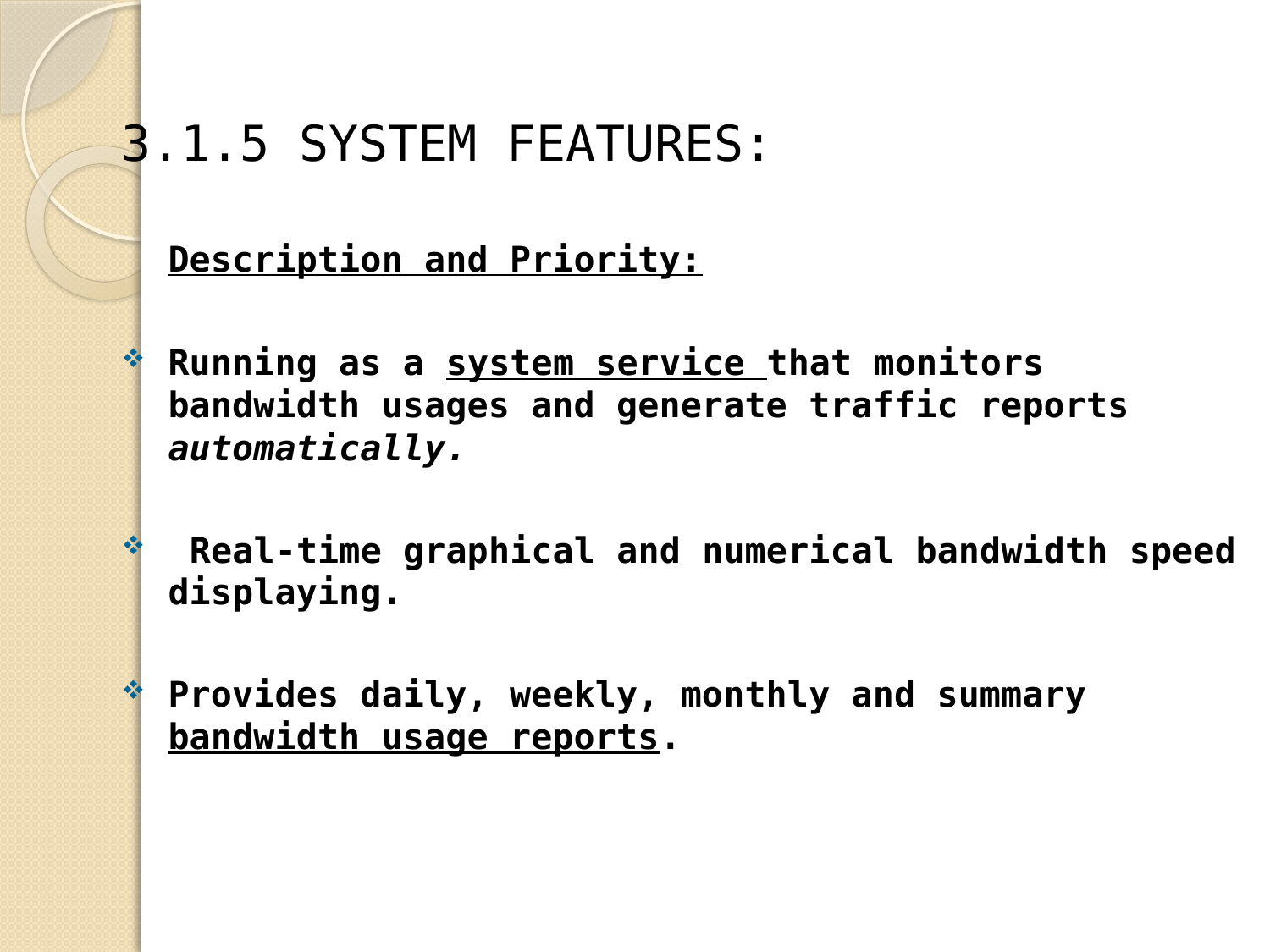

3.1.5 SYSTEM FEATURES:

 	Description and Priority:

Running as a system service that monitors bandwidth usages and generate traffic reports automatically.

 Real-time graphical and numerical bandwidth speed displaying.

Provides daily, weekly, monthly and summary bandwidth usage reports.